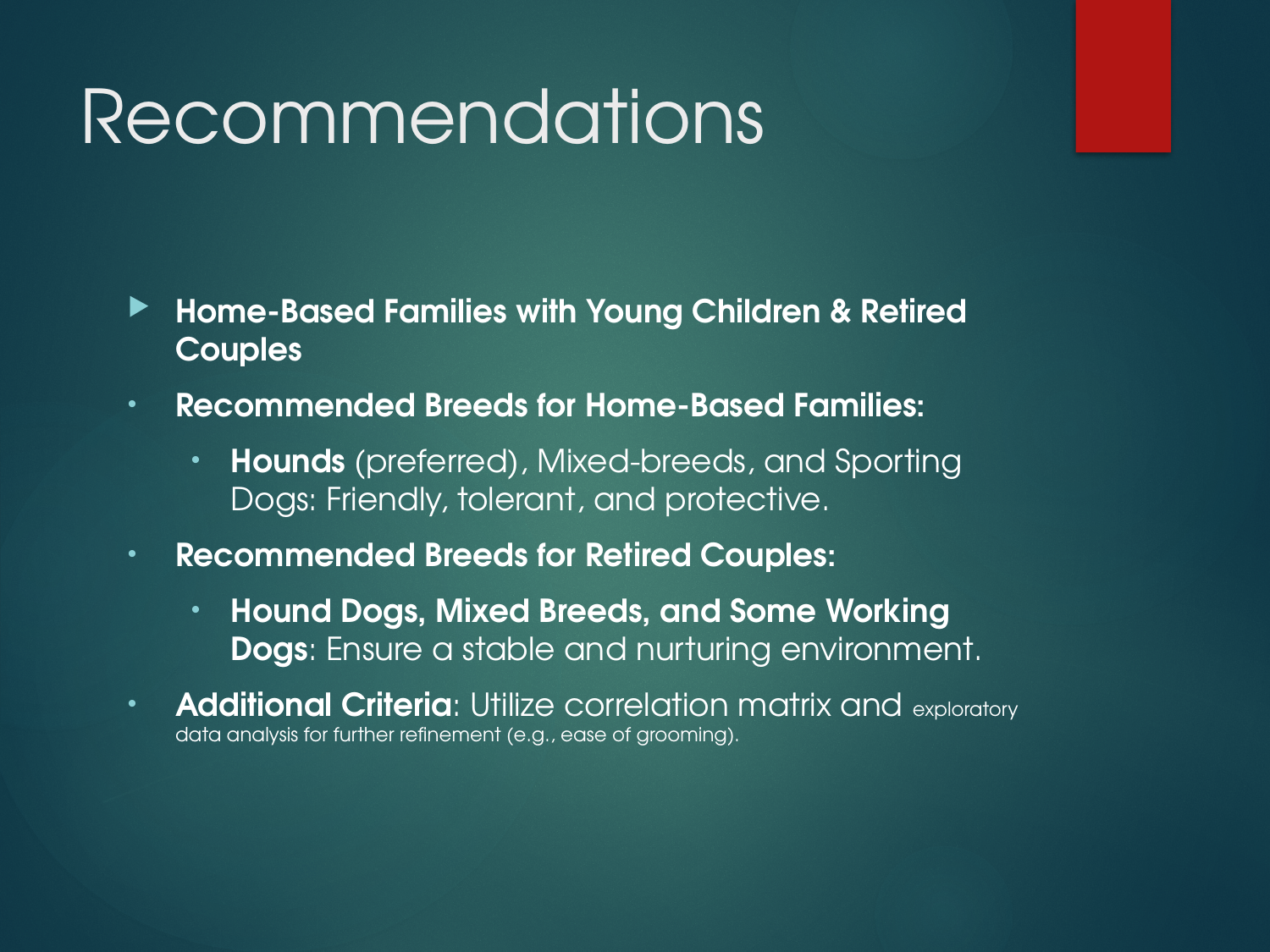

# Recommendations
Home-Based Families with Young Children & Retired Couples
Recommended Breeds for Home-Based Families:
Hounds (preferred), Mixed-breeds, and Sporting Dogs: Friendly, tolerant, and protective.
Recommended Breeds for Retired Couples:
Hound Dogs, Mixed Breeds, and Some Working Dogs: Ensure a stable and nurturing environment.
Additional Criteria: Utilize correlation matrix and exploratory data analysis for further refinement (e.g., ease of grooming).